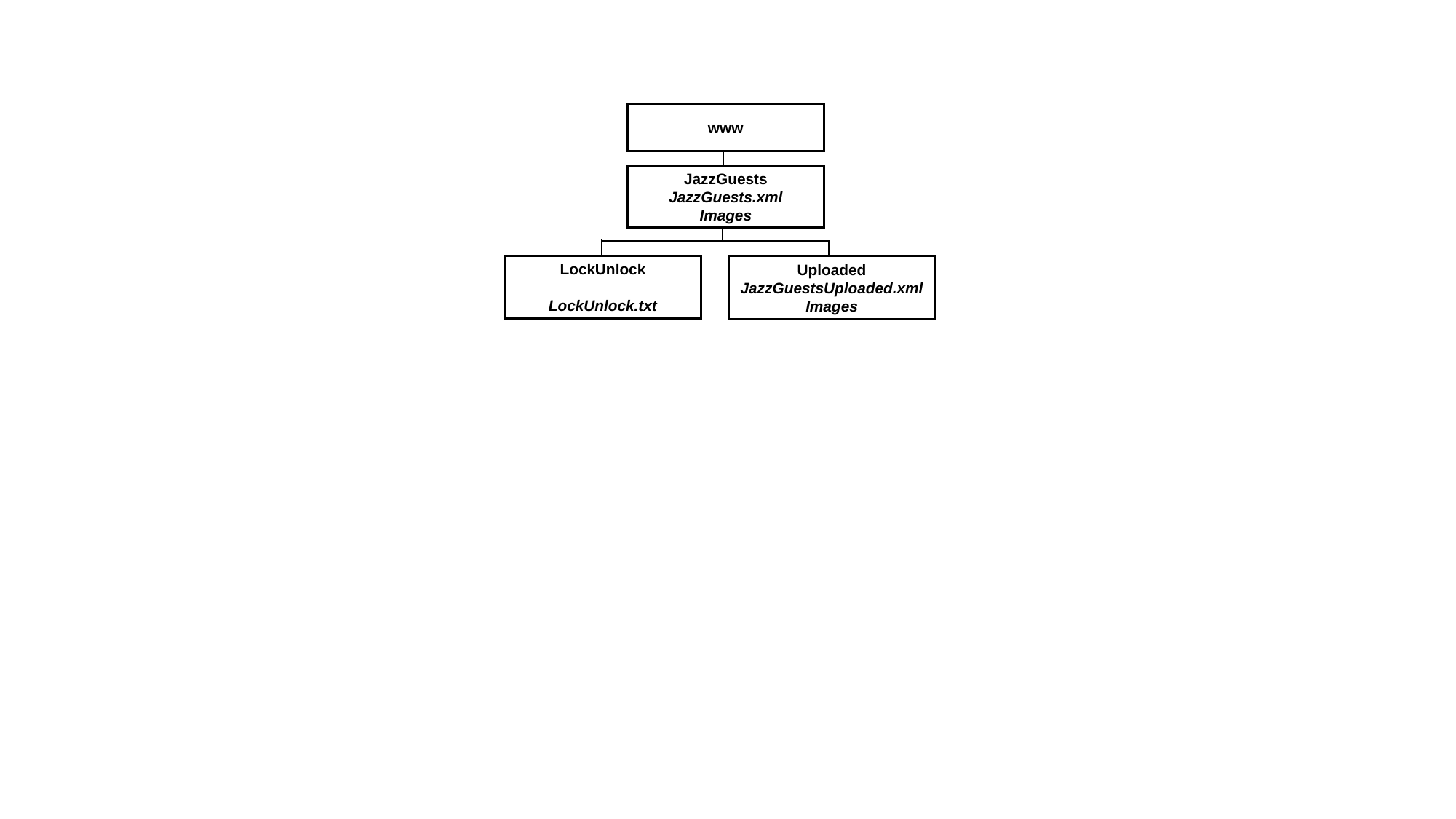

www
JazzGuests
JazzGuests.xml
Images
LockUnlock

LockUnlock.txt
Uploaded
JazzGuestsUploaded.xml
Images